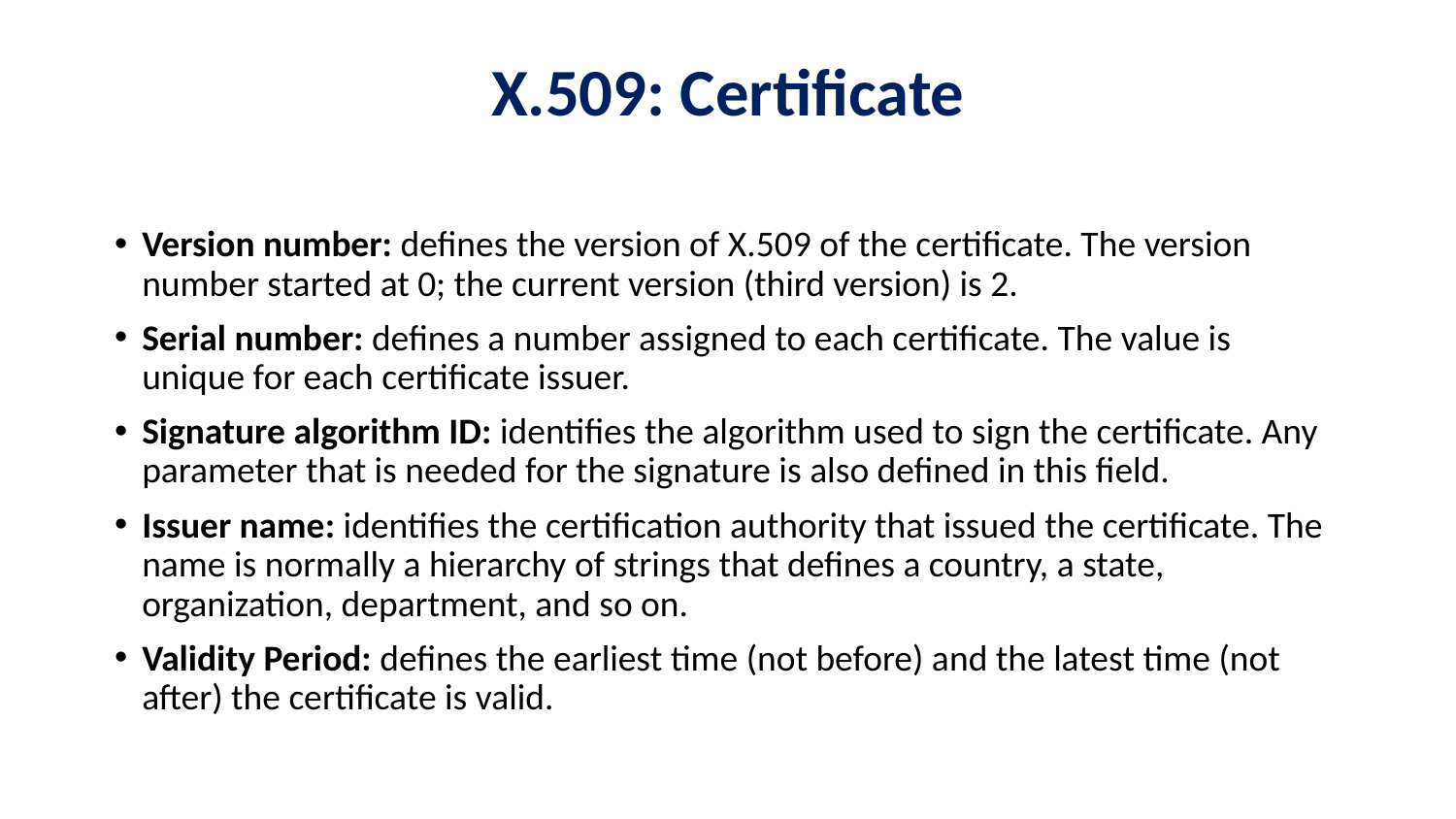

# X.509: Certificate
Version number: defines the version of X.509 of the certificate. The version number started at 0; the current version (third version) is 2.
Serial number: defines a number assigned to each certificate. The value is unique for each certificate issuer.
Signature algorithm ID: identifies the algorithm used to sign the certificate. Any parameter that is needed for the signature is also defined in this field.
Issuer name: identifies the certification authority that issued the certificate. The name is normally a hierarchy of strings that defines a country, a state, organization, department, and so on.
Validity Period: defines the earliest time (not before) and the latest time (not after) the certificate is valid.